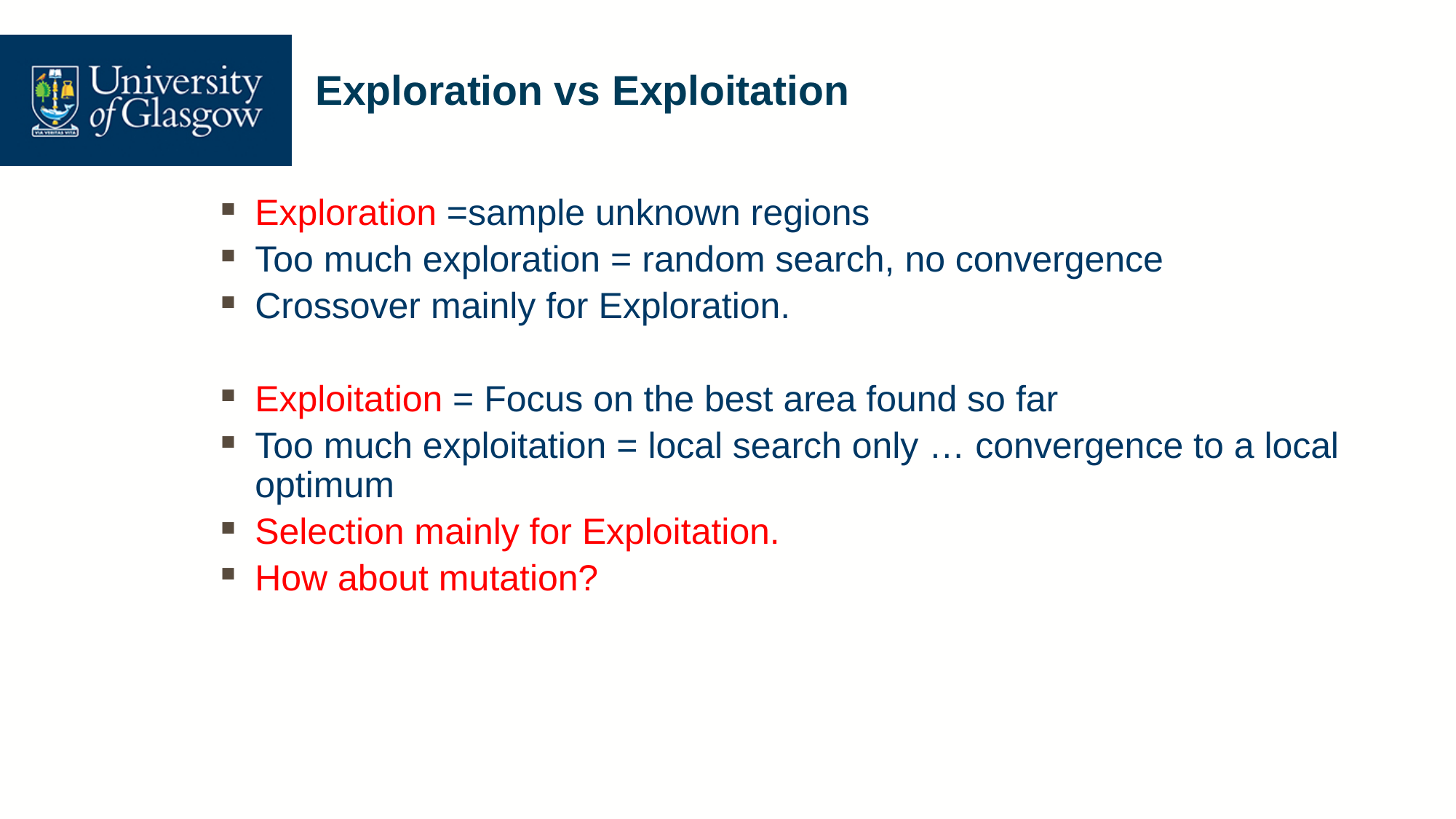

# Exploration vs Exploitation

Exploration =sample unknown regions
Too much exploration = random search, no convergence
Crossover mainly for Exploration.

Exploitation = Focus on the best area found so far
Too much exploitation = local search only … convergence to a local optimum
Selection mainly for Exploitation.
How about mutation?